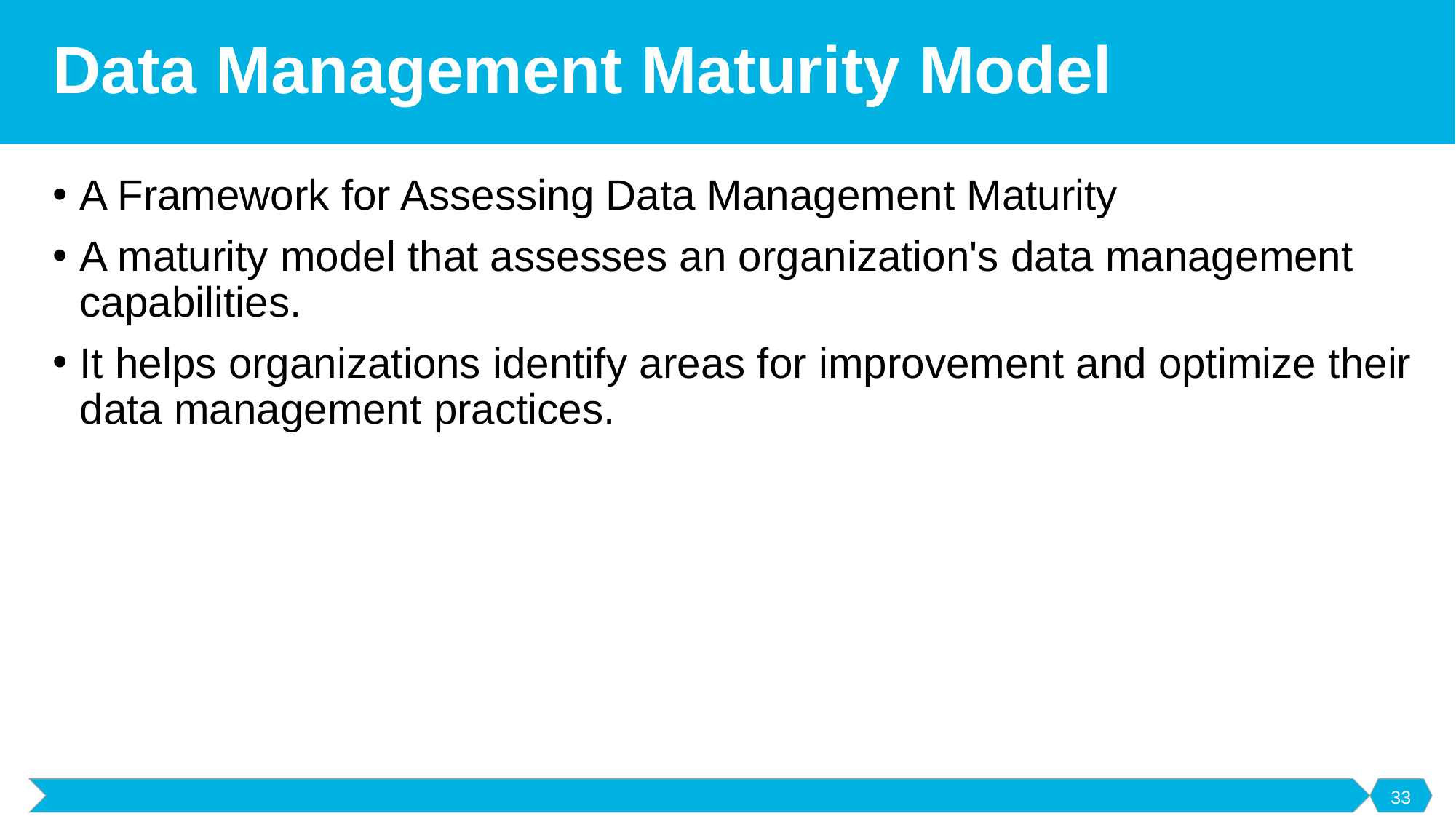

# Data Management Maturity Model
A Framework for Assessing Data Management Maturity
A maturity model that assesses an organization's data management capabilities.
It helps organizations identify areas for improvement and optimize their data management practices.
33